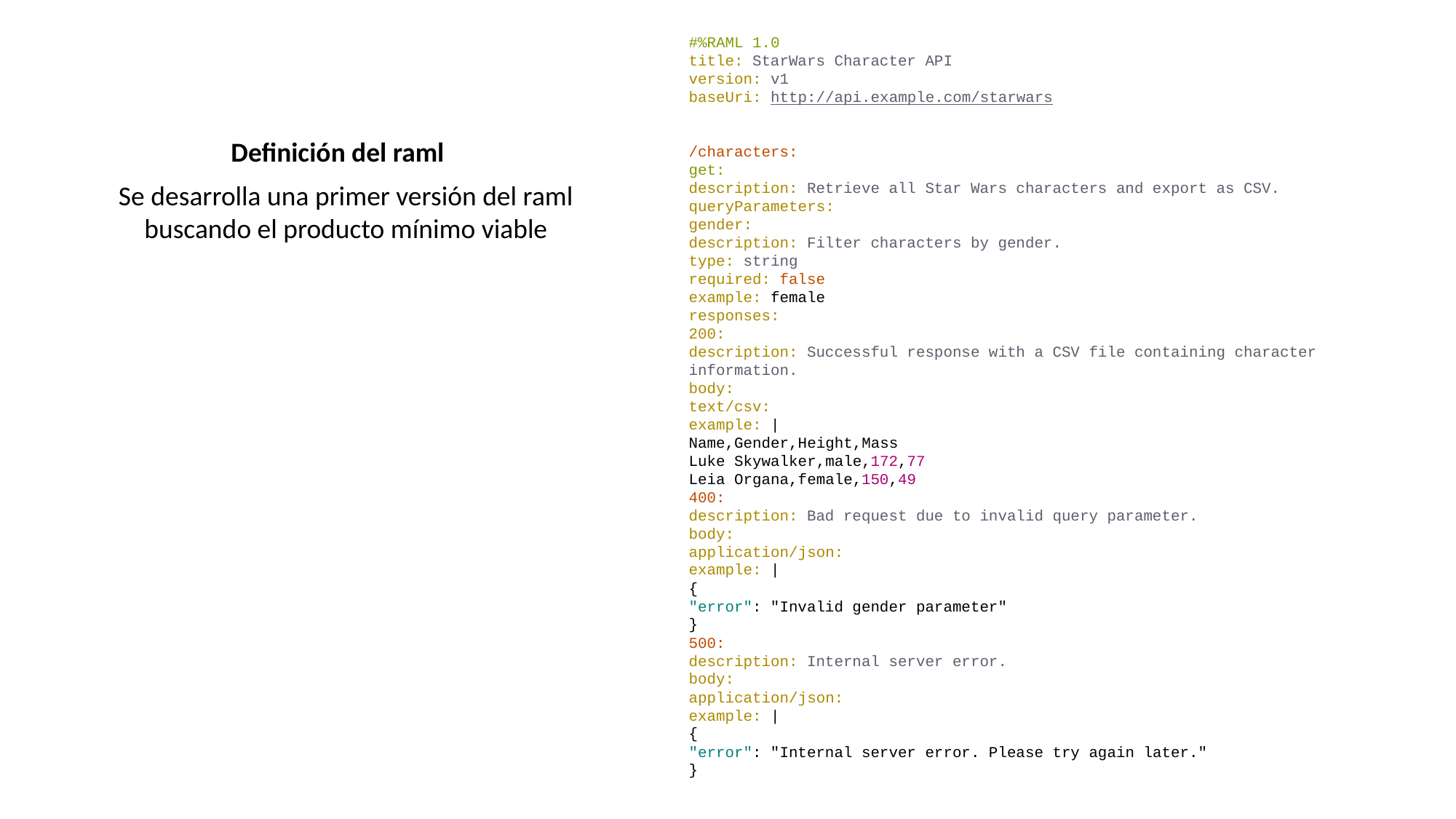

#%RAML 1.0
title: StarWars Character API
version: v1
baseUri: http://api.example.com/starwars

/characters:
get:
description: Retrieve all Star Wars characters and export as CSV.
queryParameters:
gender:
description: Filter characters by gender.
type: string
required: false
example: female
responses:
200:
description: Successful response with a CSV file containing character information.
body:
text/csv:
example: |
Name,Gender,Height,Mass
Luke Skywalker,male,172,77
Leia Organa,female,150,49
400:
description: Bad request due to invalid query parameter.
body:
application/json:
example: |
{
"error": "Invalid gender parameter"
}
500:
description: Internal server error.
body:
application/json:
example: |
{
"error": "Internal server error. Please try again later."
}
Definición del raml
Se desarrolla una primer versión del raml buscando el producto mínimo viable